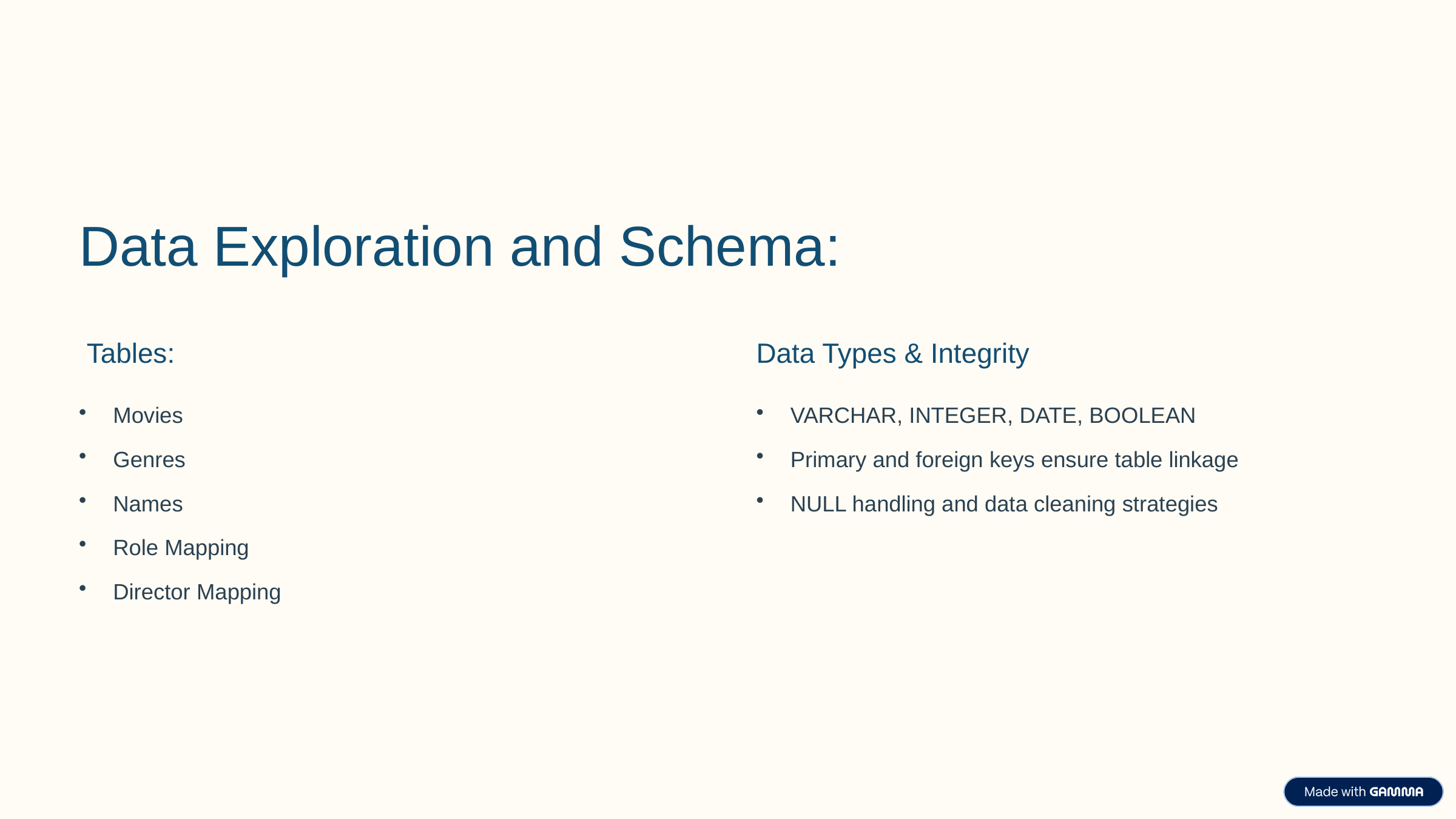

Data Exploration and Schema:
 Tables:
Data Types & Integrity
Movies
VARCHAR, INTEGER, DATE, BOOLEAN
Genres
Primary and foreign keys ensure table linkage
Names
NULL handling and data cleaning strategies
Role Mapping
Director Mapping